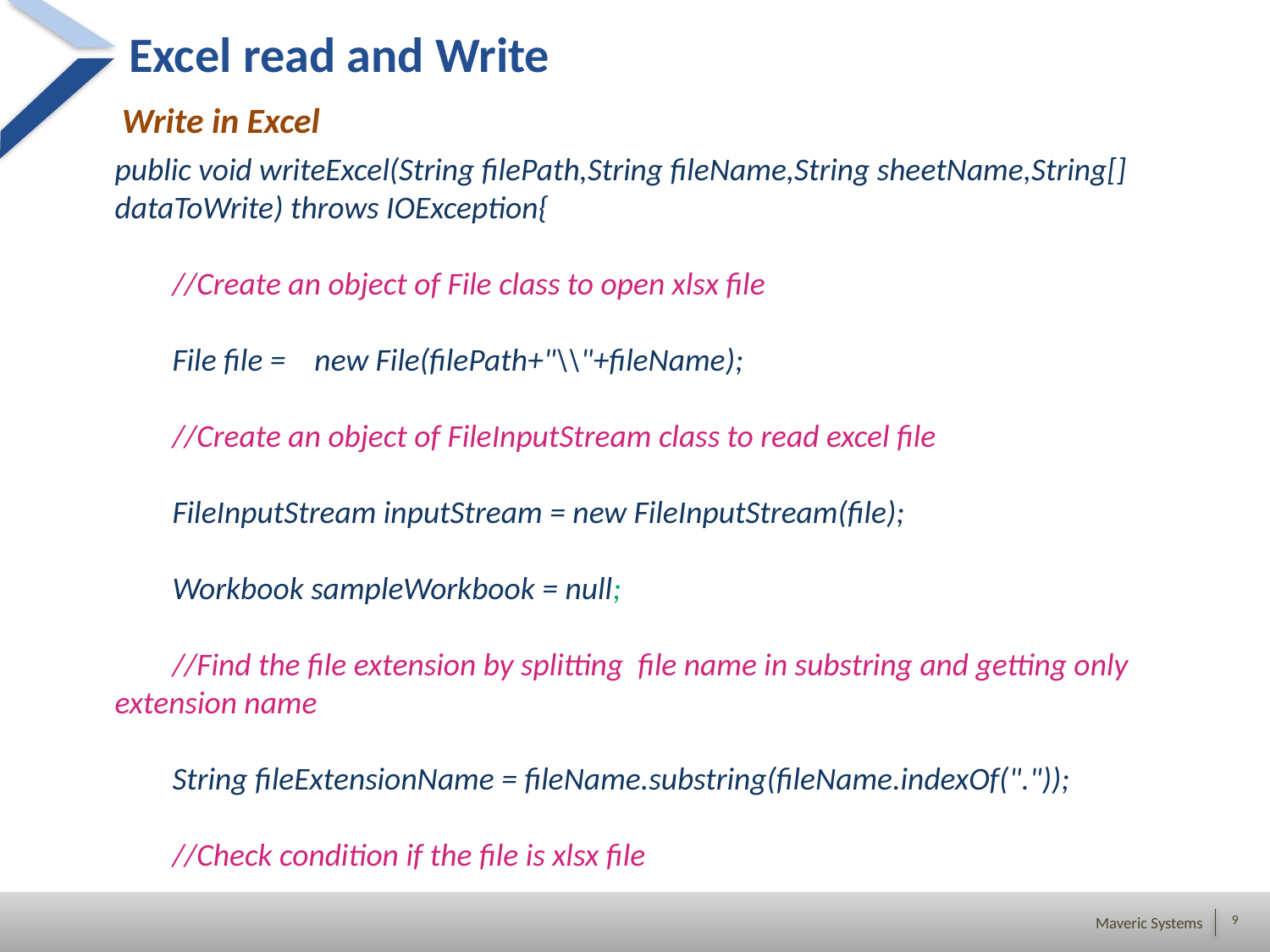

# Excel read and Write
Write in Excel

public void writeExcel(String filePath,String fileName,String sheetName,String[] dataToWrite) throws IOException{

        //Create an object of File class to open xlsx file

        File file =    new File(filePath+"\\"+fileName);

        //Create an object of FileInputStream class to read excel file

        FileInputStream inputStream = new FileInputStream(file);

        Workbook sampleWorkbook = null;

        //Find the file extension by splitting  file name in substring and getting only extension name

        String fileExtensionName = fileName.substring(fileName.indexOf("."));

        //Check condition if the file is xlsx file